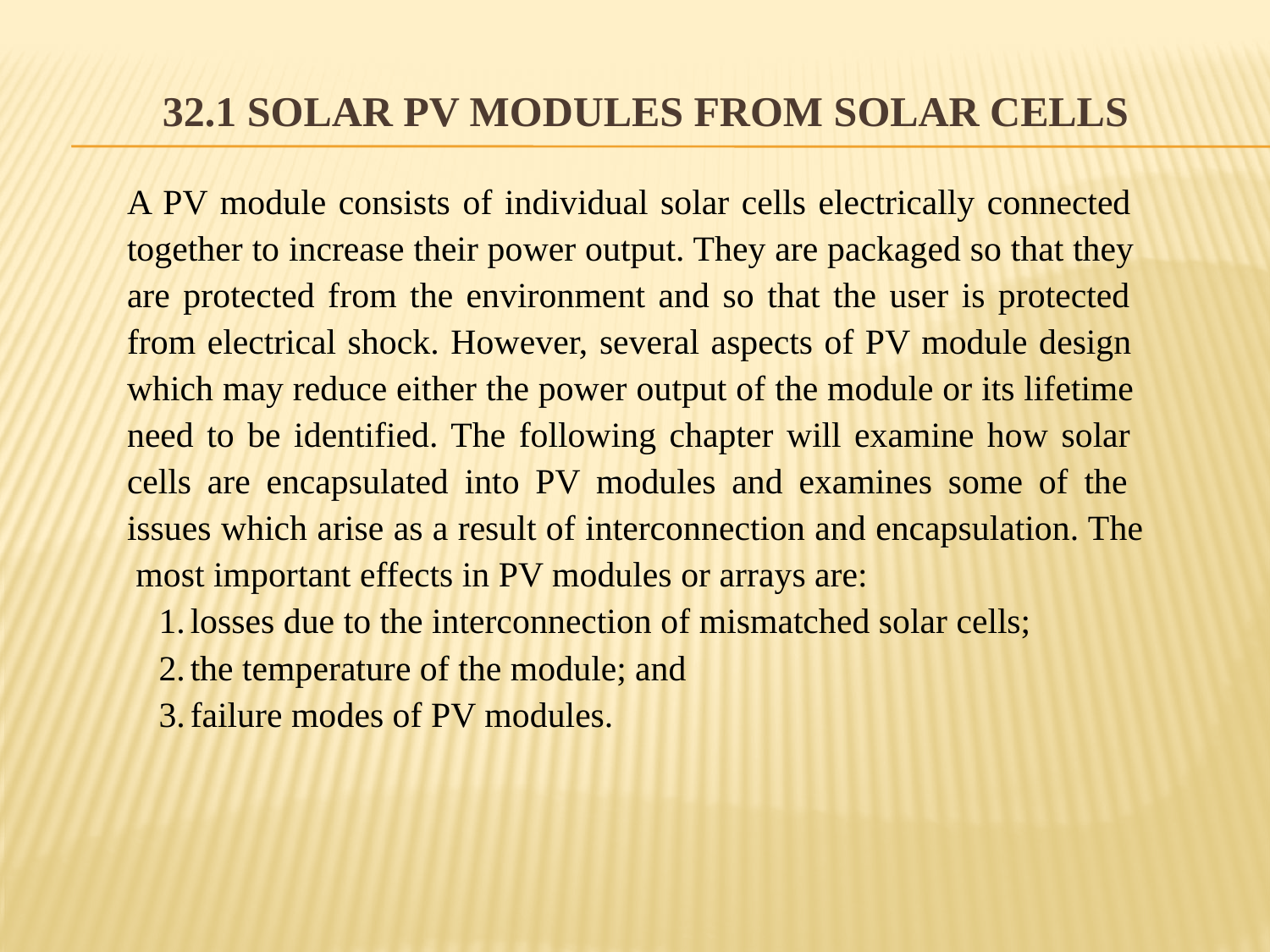

# 32.1 Solar PV modules from solar cells
A PV module consists of individual solar cells electrically connected  together to increase their power output. They are packaged so that they  are protected from the environment and so that the user is protected  from electrical shock. However, several aspects of PV module design  which may reduce either the power output of the module or its lifetime  need to be identified. The following chapter will examine how solar  cells are encapsulated into PV modules and examines some of the  issues which arise as a result of interconnection and encapsulation. The  most important effects in PV modules or arrays are:
losses due to the interconnection of mismatched solar cells;
the temperature of the module; and
failure modes of PV modules.